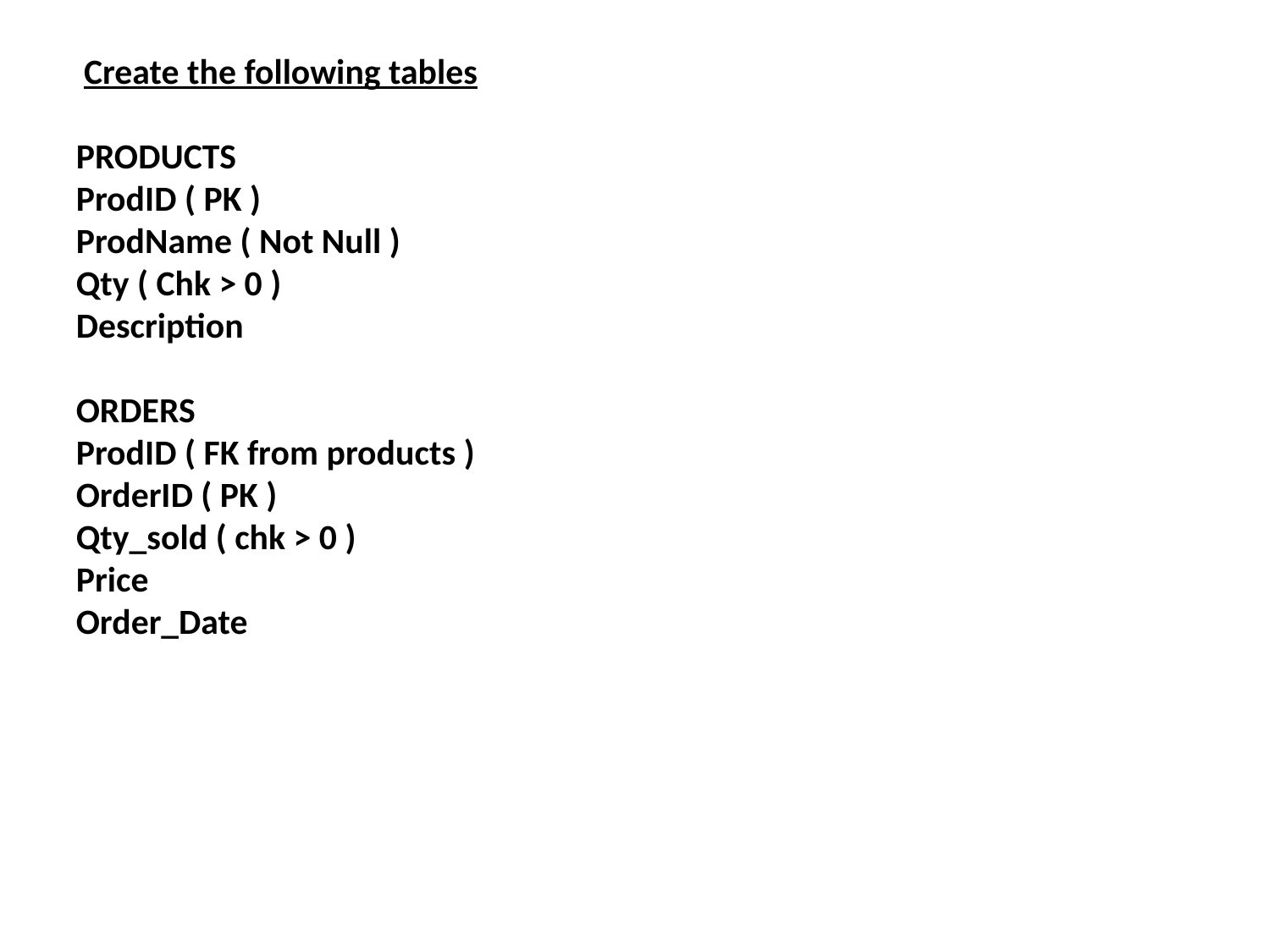

Create the following tables

PRODUCTS
ProdID ( PK )
ProdName ( Not Null )
Qty ( Chk > 0 )
Description

ORDERS
ProdID ( FK from products )
OrderID ( PK )
Qty_sold ( chk > 0 )
Price
Order_Date